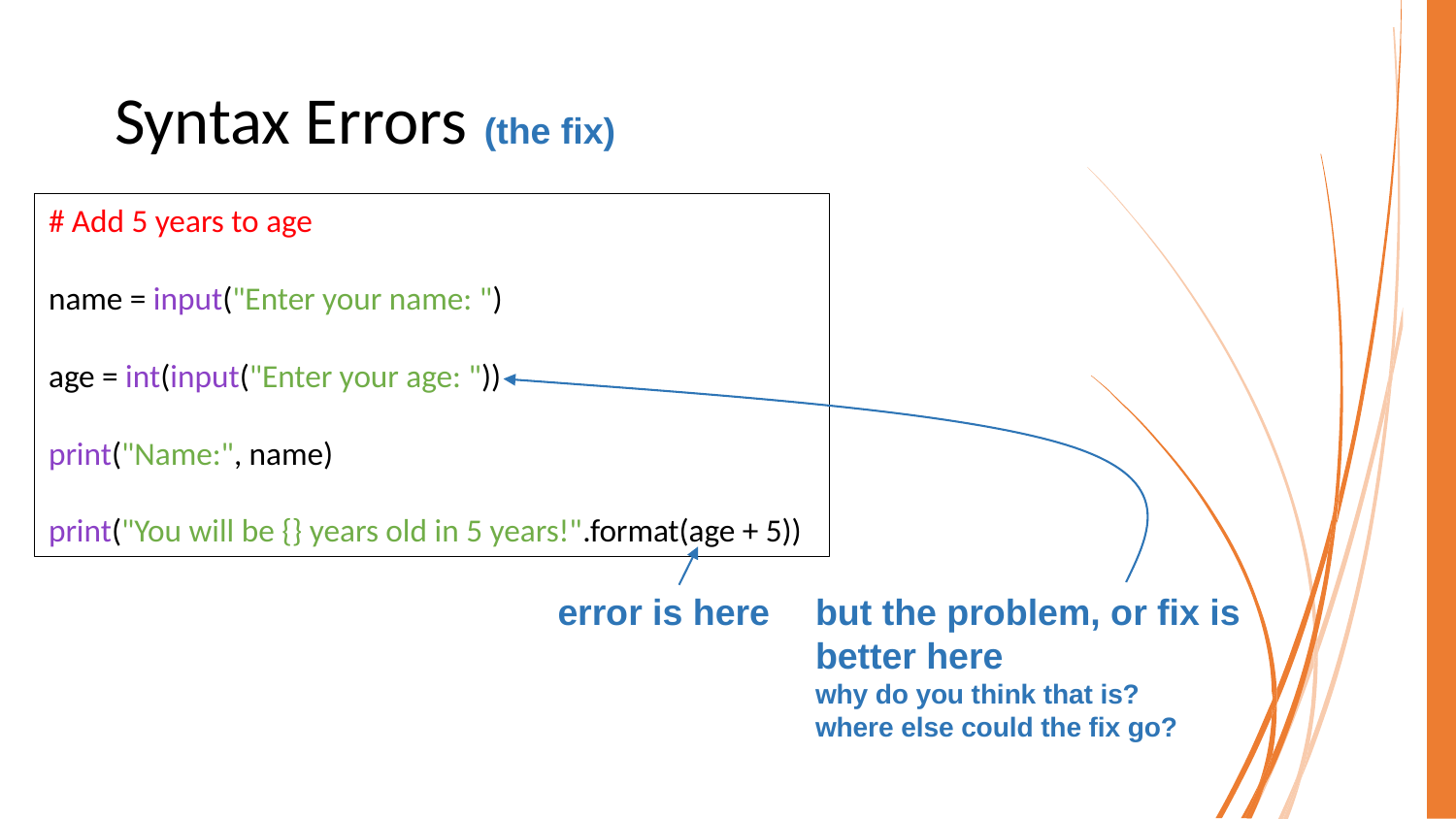

# Syntax Errors
(the fix)
# Add 5 years to age

name = input("Enter your name: ")

age = int(input("Enter your age: "))

print("Name:", name)

print("You will be {} years old in 5 years!".format(age + 5))

error is here
but the problem, or fix is better here
why do you think that is?
where else could the fix go?